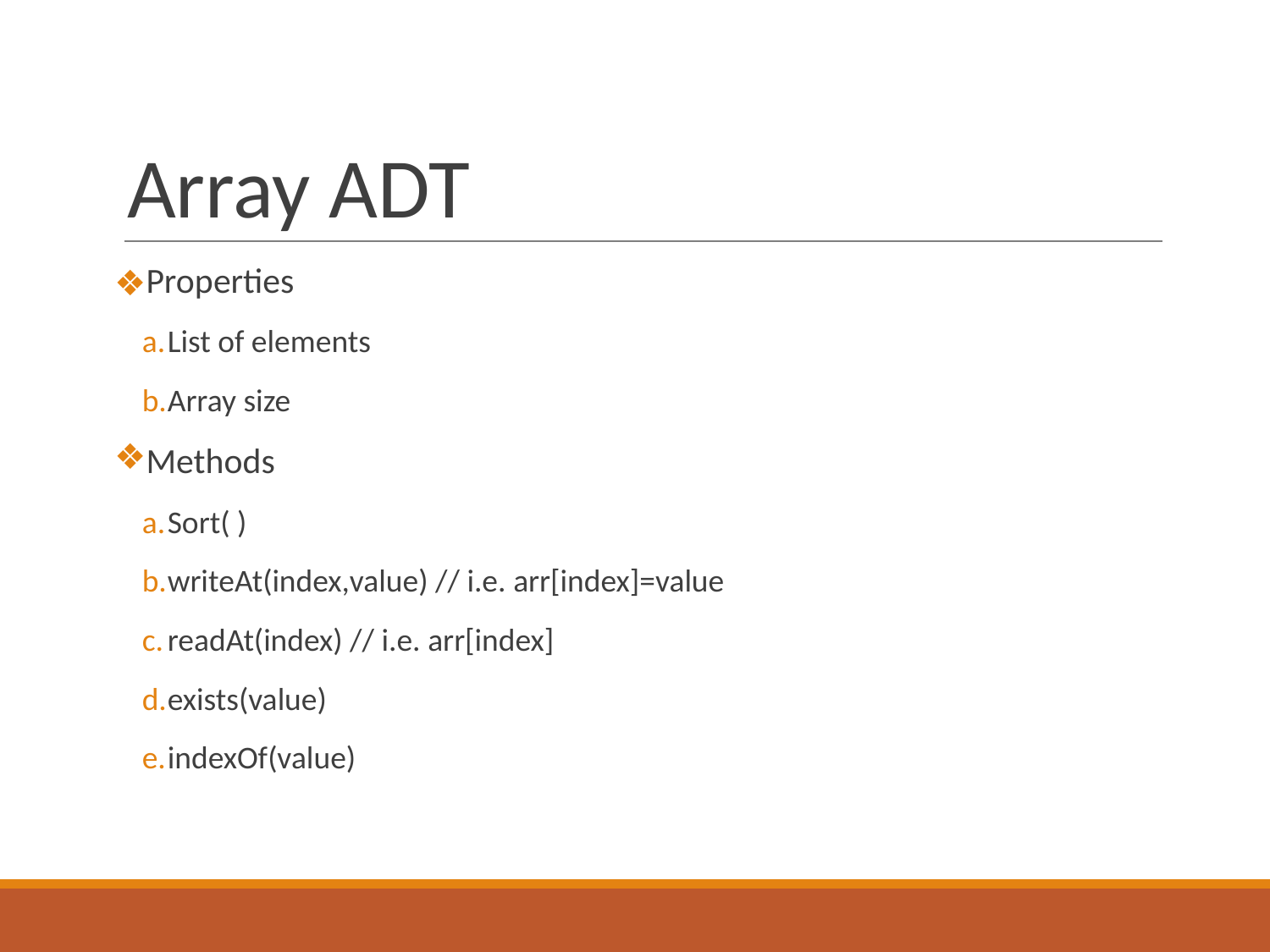

# Array ADT
Properties
List of elements
Array size
Methods
Sort( )
writeAt(index,value) // i.e. arr[index]=value
readAt(index) // i.e. arr[index]
exists(value)
indexOf(value)